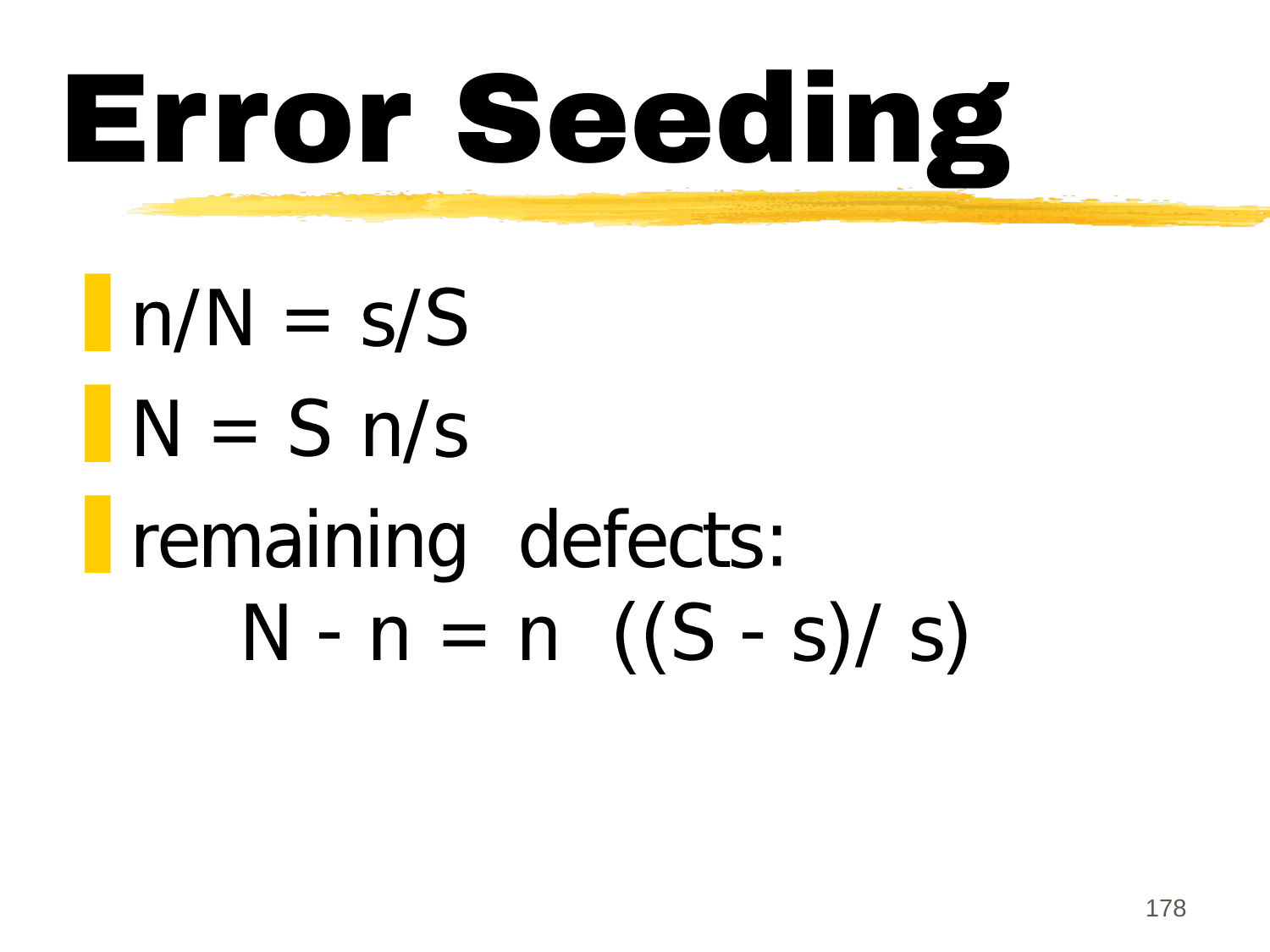

# Error Seeding
n/N = s/S
N = S   n/s
remaining  defects:
	N - n = n   ((S - s)/ s)
178